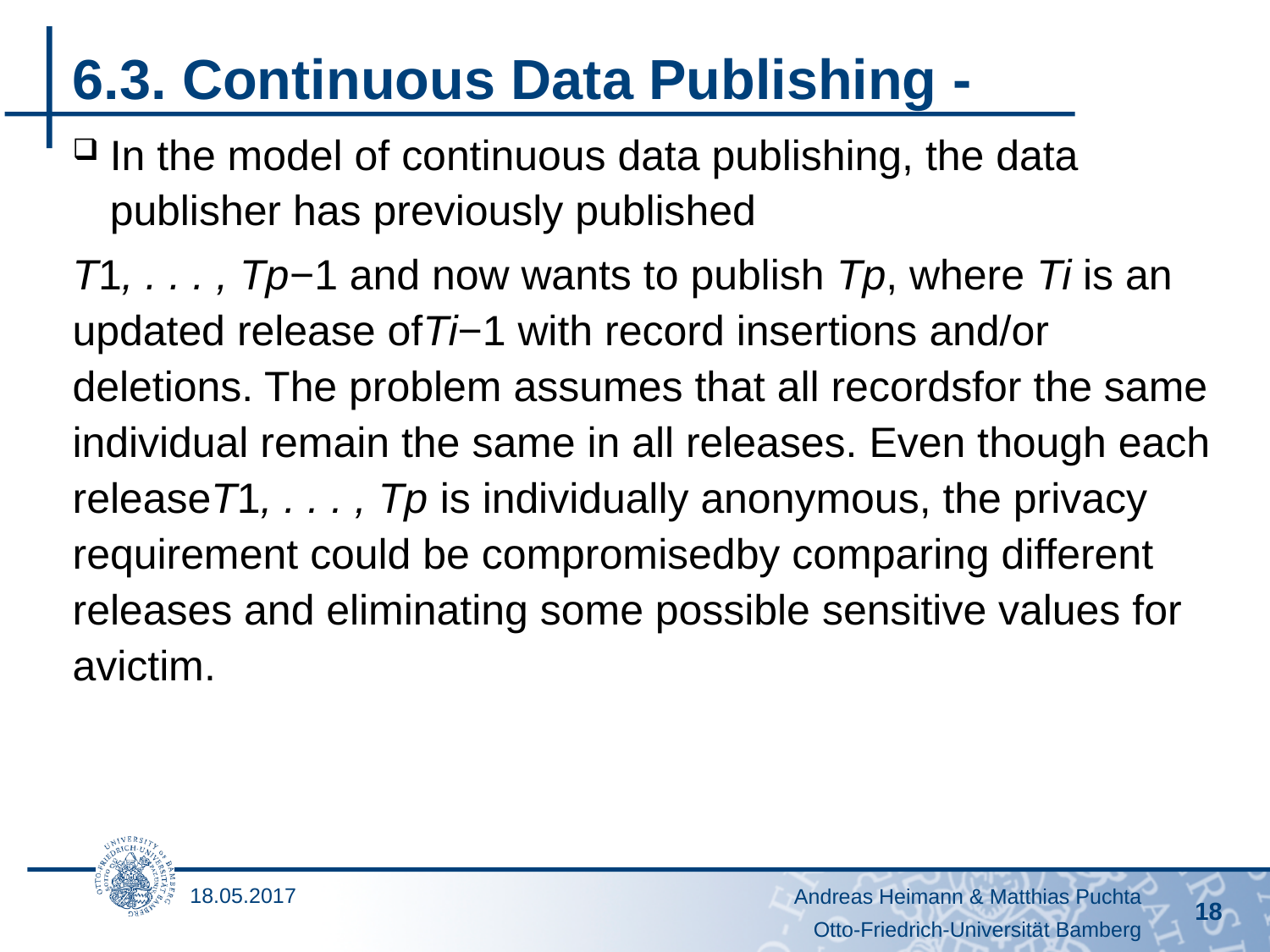

# 6.3. Continuous Data Publishing -
In the model of continuous data publishing, the data publisher has previously published
T1, . . . , Tp−1 and now wants to publish Tp, where Ti is an updated release ofTi−1 with record insertions and/or deletions. The problem assumes that all recordsfor the same individual remain the same in all releases. Even though each releaseT1, . . . , Tp is individually anonymous, the privacy requirement could be compromisedby comparing different releases and eliminating some possible sensitive values for avictim.
18.05.2017
Andreas Heimann & Matthias Puchta
18